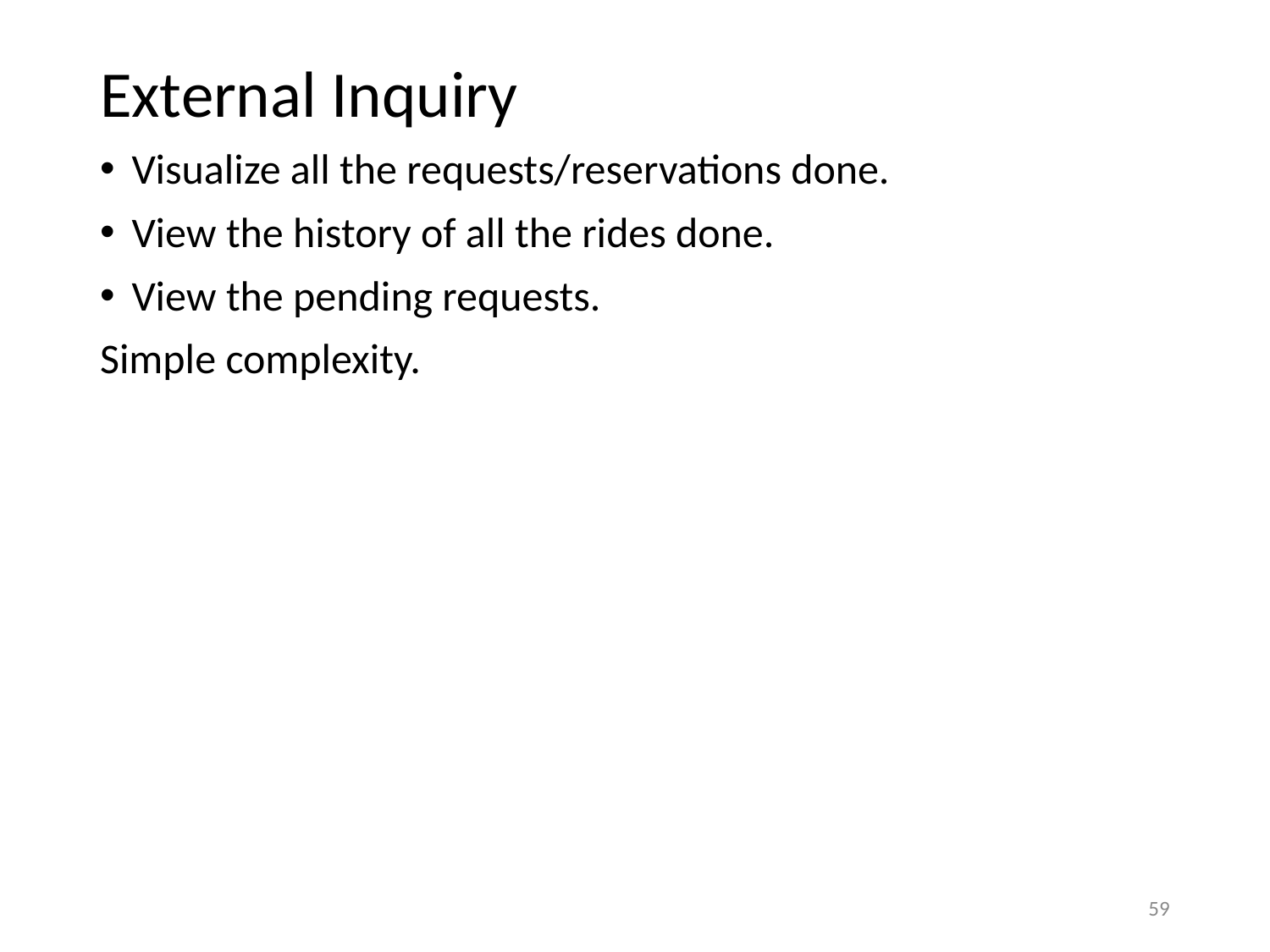

# External Inquiry
Visualize all the requests/reservations done.
View the history of all the rides done.
View the pending requests.
Simple complexity.

59